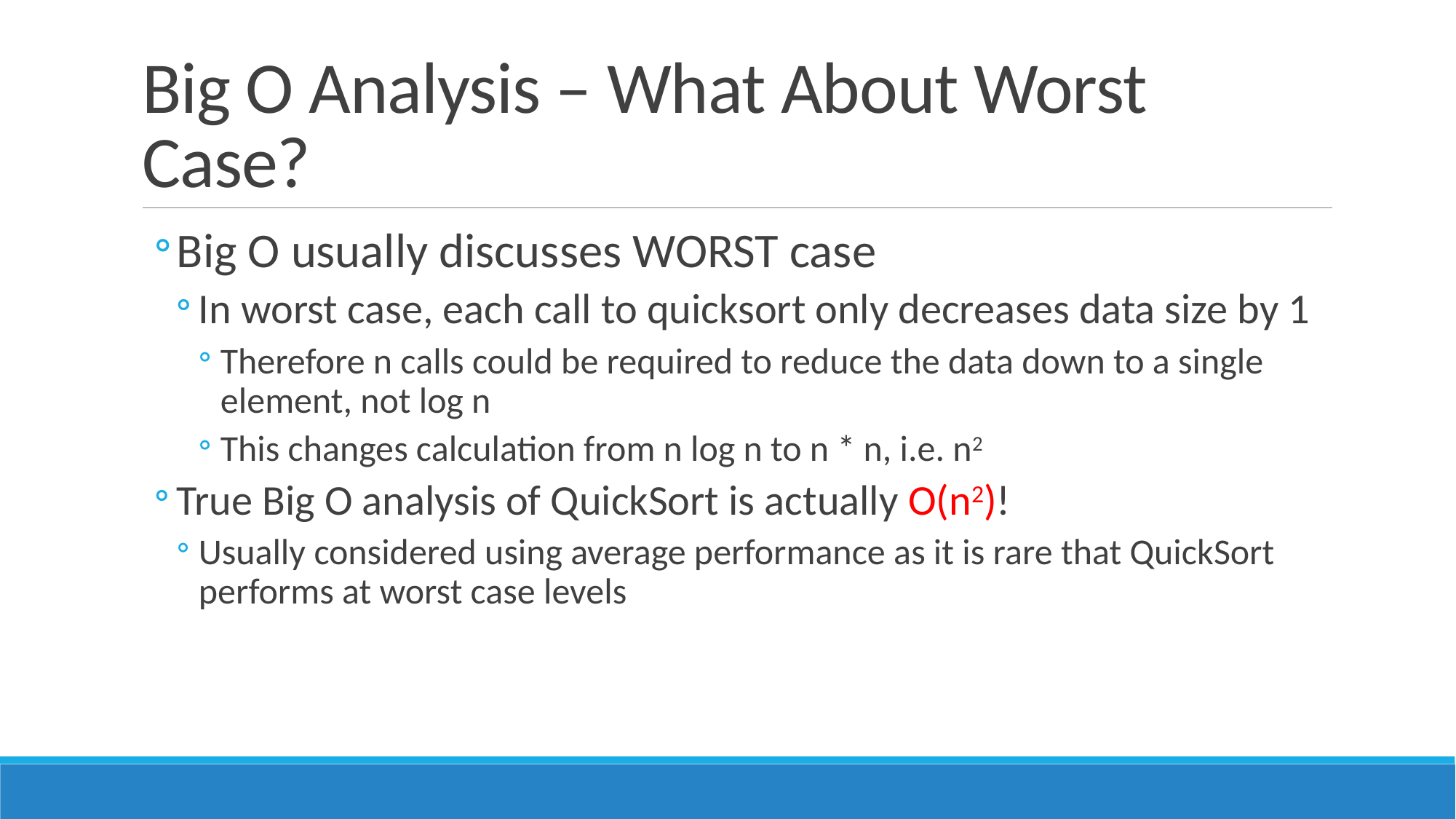

# Big O Analysis – What About Worst Case?
Big O usually discusses WORST case
In worst case, each call to quicksort only decreases data size by 1
Therefore n calls could be required to reduce the data down to a single element, not log n
This changes calculation from n log n to n * n, i.e. n2
True Big O analysis of QuickSort is actually O(n2)!
Usually considered using average performance as it is rare that QuickSort performs at worst case levels